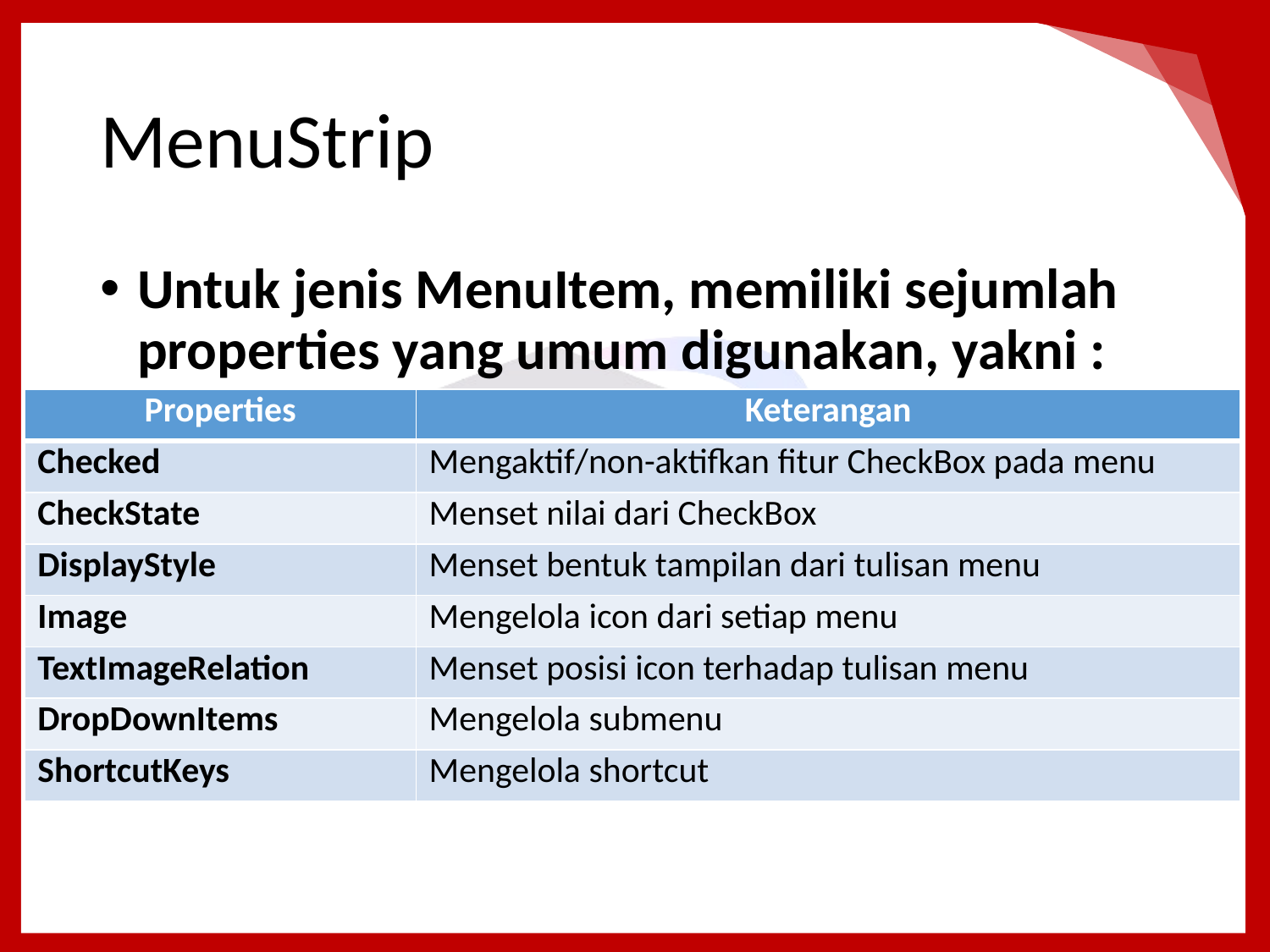

# MenuStrip
Untuk jenis MenuItem, memiliki sejumlah properties yang umum digunakan, yakni :

| Properties | Keterangan |
| --- | --- |
| Checked | Mengaktif/non-aktifkan fitur CheckBox pada menu |
| CheckState | Menset nilai dari CheckBox |
| DisplayStyle | Menset bentuk tampilan dari tulisan menu |
| Image | Mengelola icon dari setiap menu |
| TextImageRelation | Menset posisi icon terhadap tulisan menu |
| DropDownItems | Mengelola submenu |
| ShortcutKeys | Mengelola shortcut |